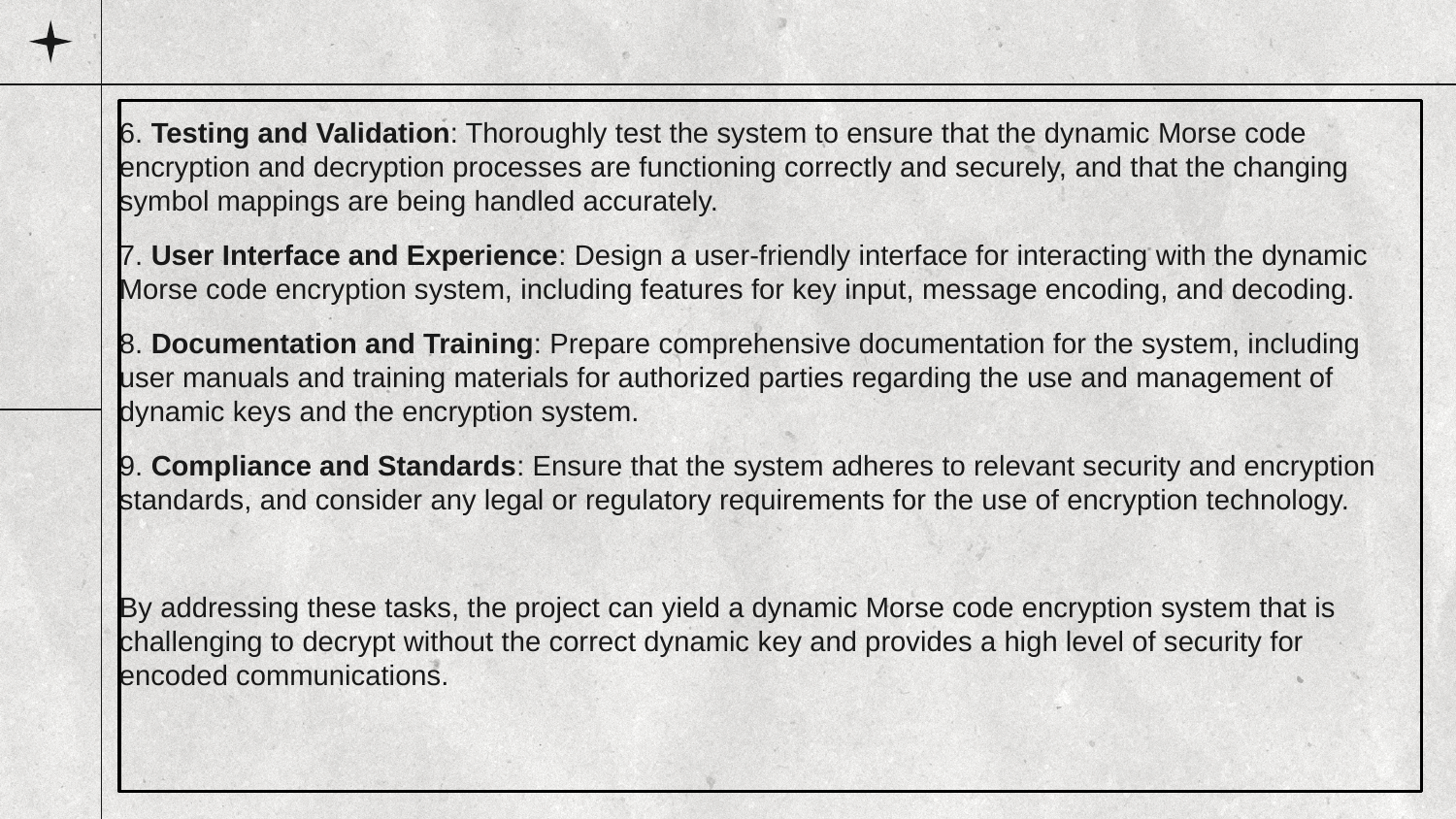

6. Testing and Validation: Thoroughly test the system to ensure that the dynamic Morse code encryption and decryption processes are functioning correctly and securely, and that the changing symbol mappings are being handled accurately.
7. User Interface and Experience: Design a user-friendly interface for interacting with the dynamic Morse code encryption system, including features for key input, message encoding, and decoding.
8. Documentation and Training: Prepare comprehensive documentation for the system, including user manuals and training materials for authorized parties regarding the use and management of dynamic keys and the encryption system.
9. Compliance and Standards: Ensure that the system adheres to relevant security and encryption standards, and consider any legal or regulatory requirements for the use of encryption technology.

By addressing these tasks, the project can yield a dynamic Morse code encryption system that is challenging to decrypt without the correct dynamic key and provides a high level of security for encoded communications.